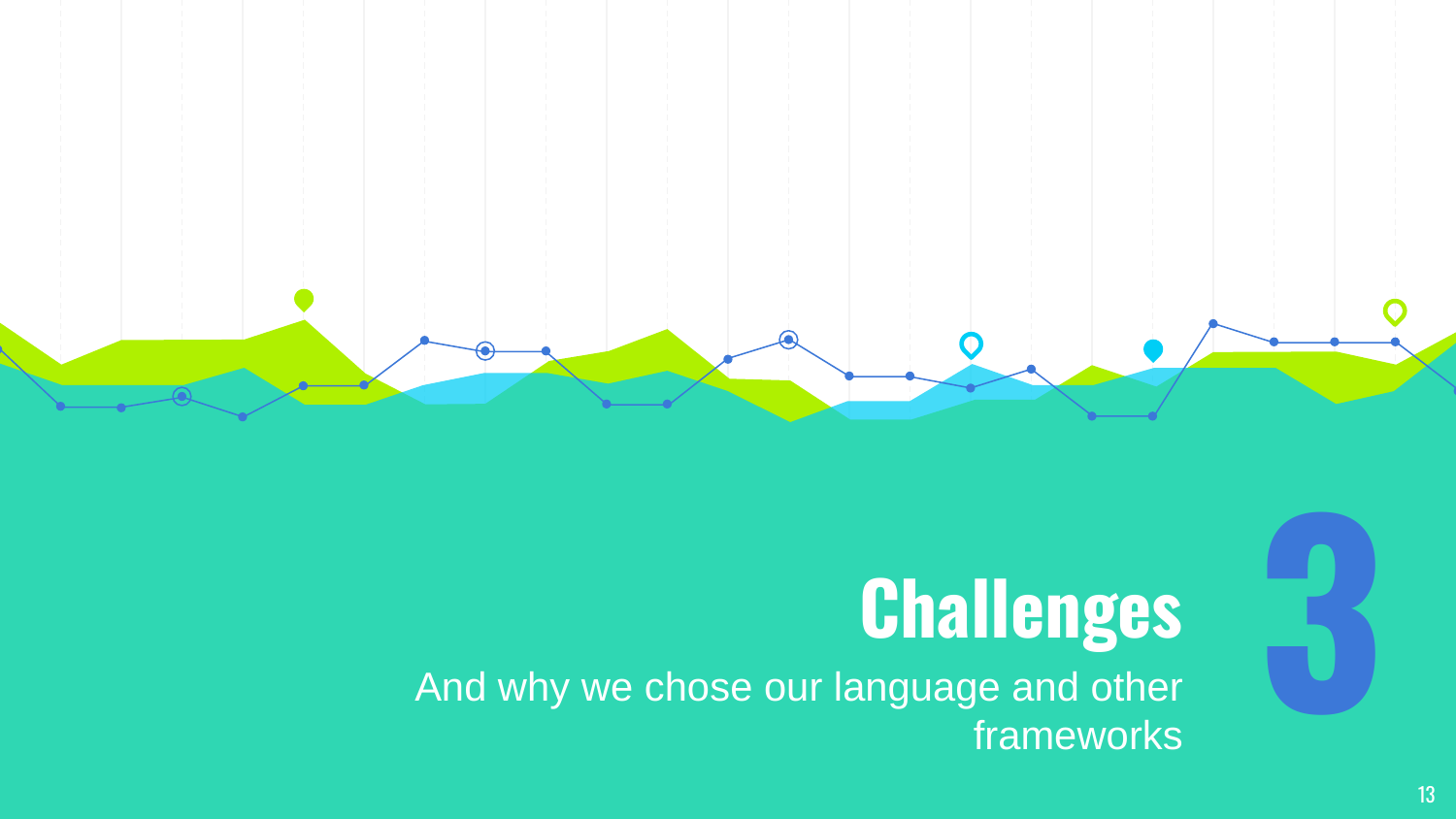

# Challenges
3
And why we chose our language and other frameworks
13